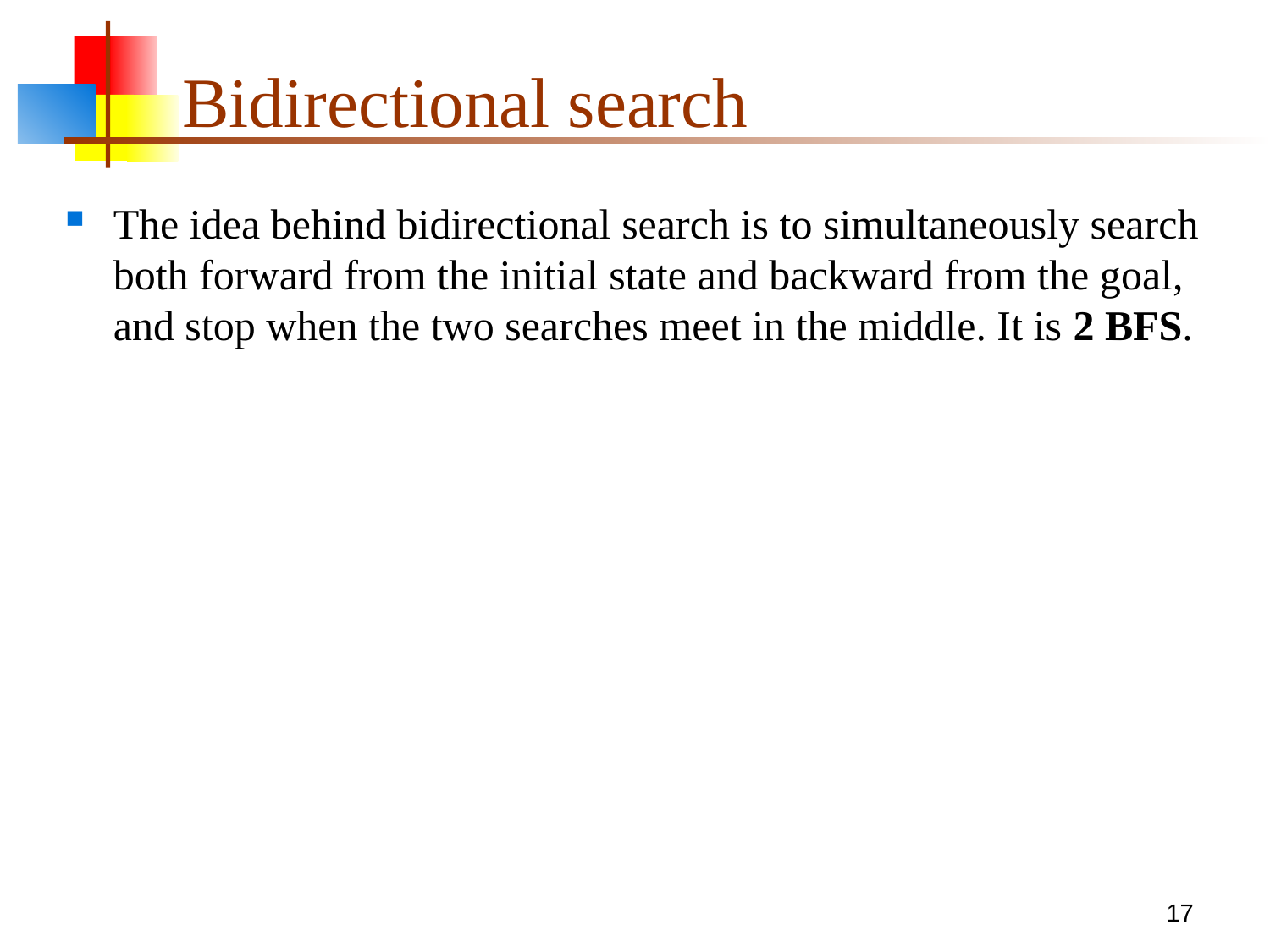

# Bidirectional search
The idea behind bidirectional search is to simultaneously search both forward from the initial state and backward from the goal, and stop when the two searches meet in the middle. It is 2 BFS.
17